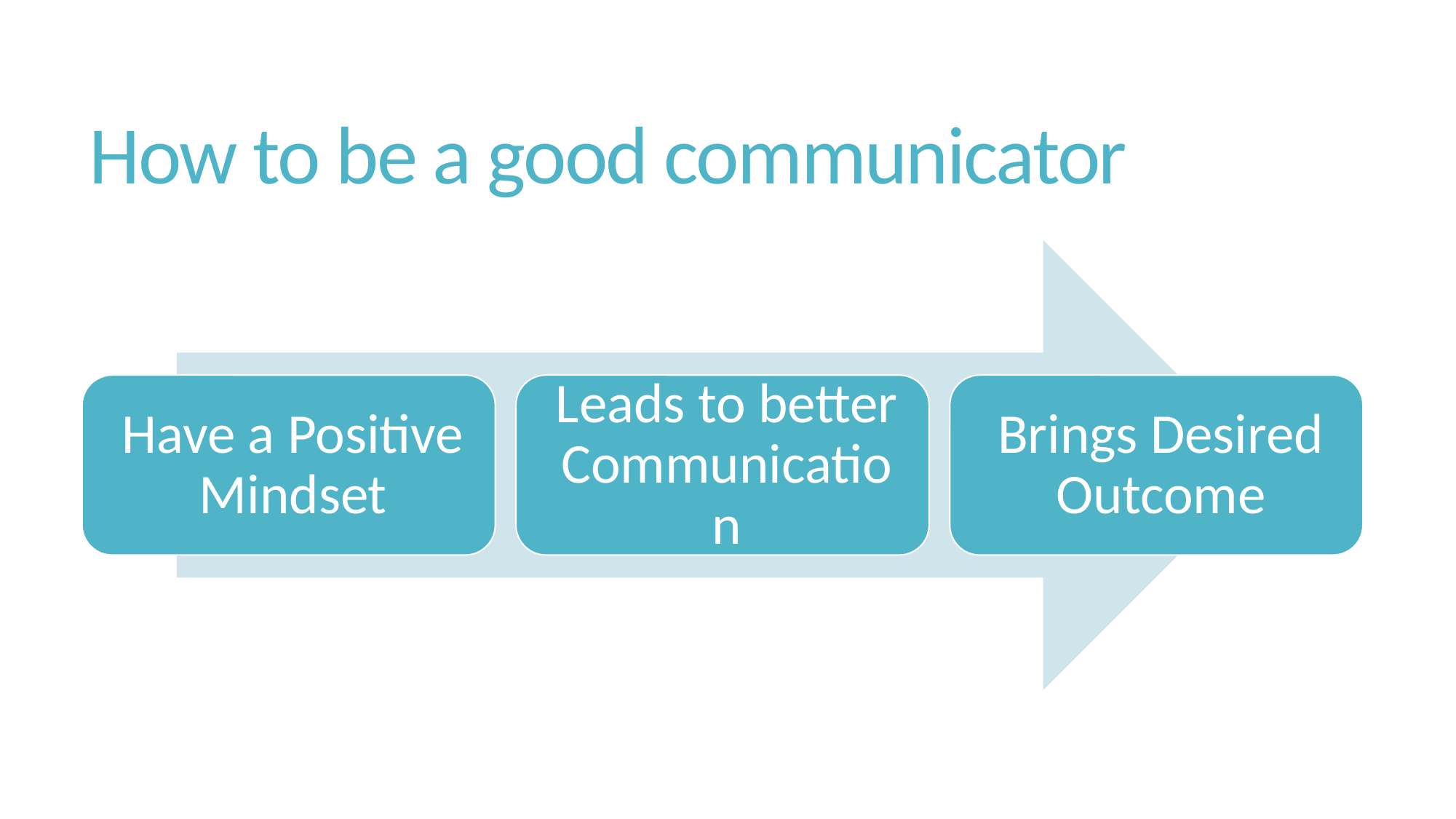

# How to be a good communicator
Have a Positive Mindset
Leads to better Communication
Brings Desired Outcome